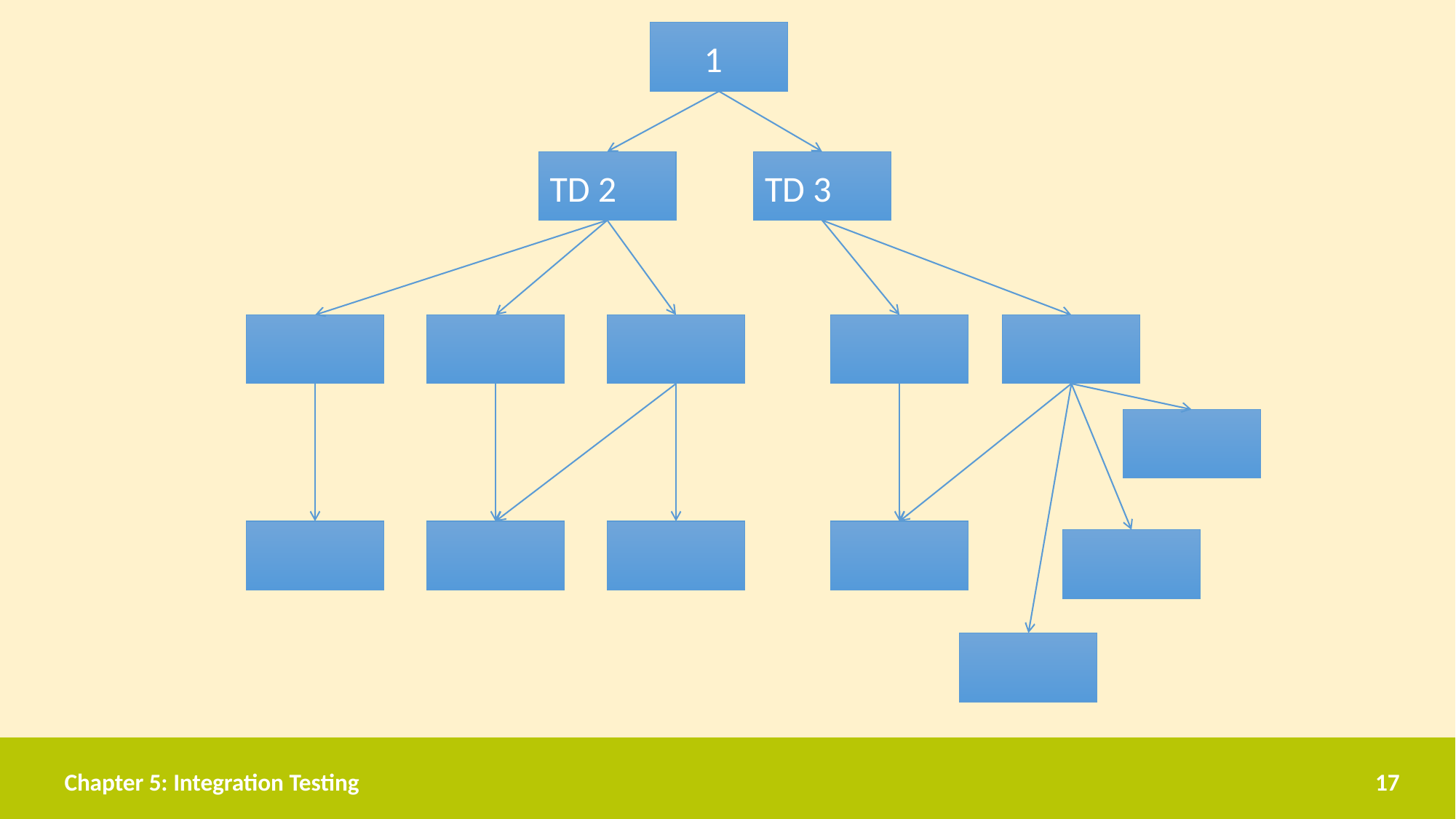

1

TD 2
TD 3

Chapter 5: Integration Testing
17